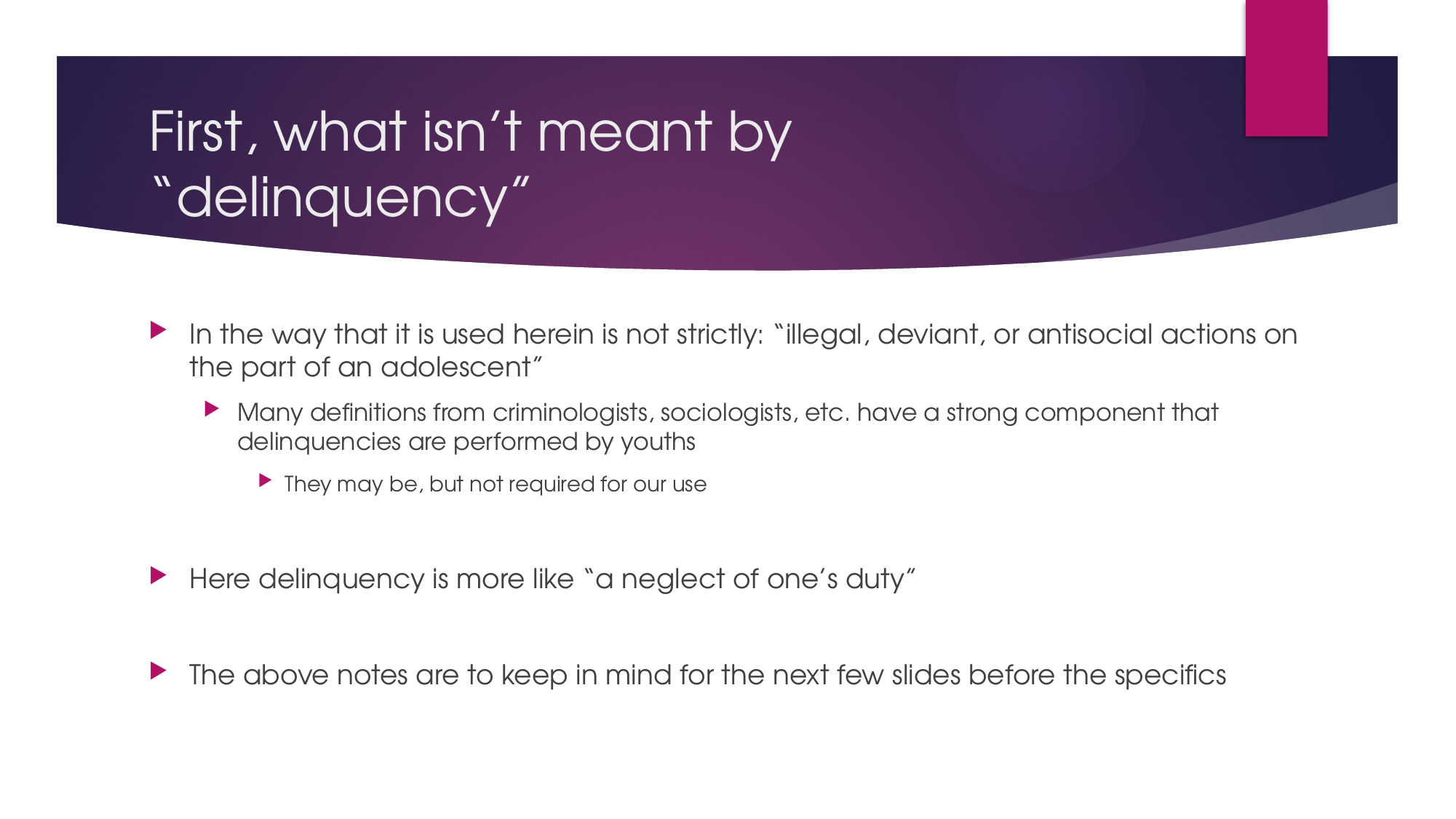

# First, what isn’t meant by “delinquency”
In the way that it is used herein is not strictly: “illegal, deviant, or antisocial actions on the part of an adolescent”
Many definitions from criminologists, sociologists, etc. have a strong component that delinquencies are performed by youths
They may be, but not required for our use

Here delinquency is more like “a neglect of one’s duty”

The above notes are to keep in mind for the next few slides before the specifics